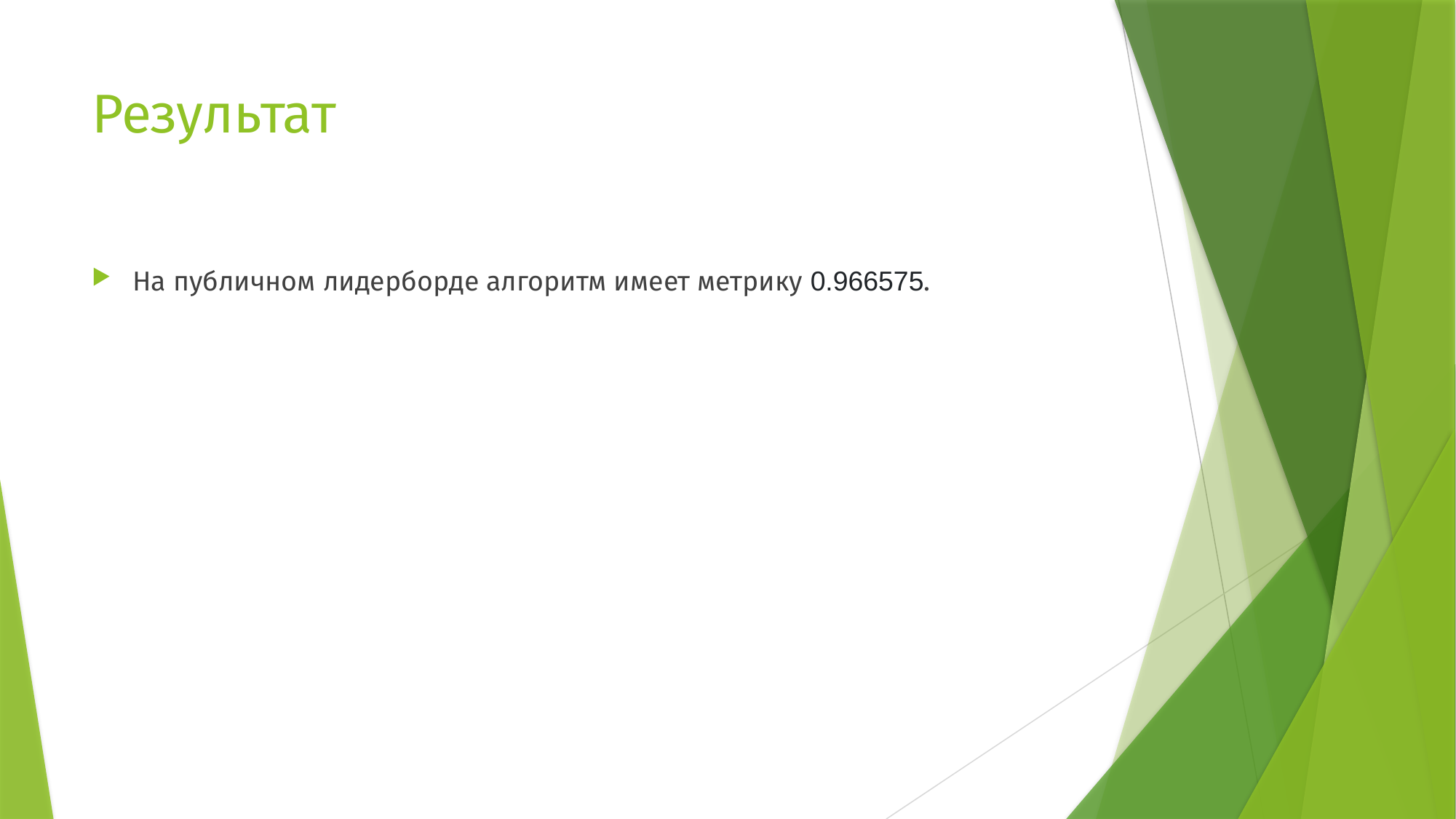

# Результат
На публичном лидерборде алгоритм имеет метрику 0.966575.